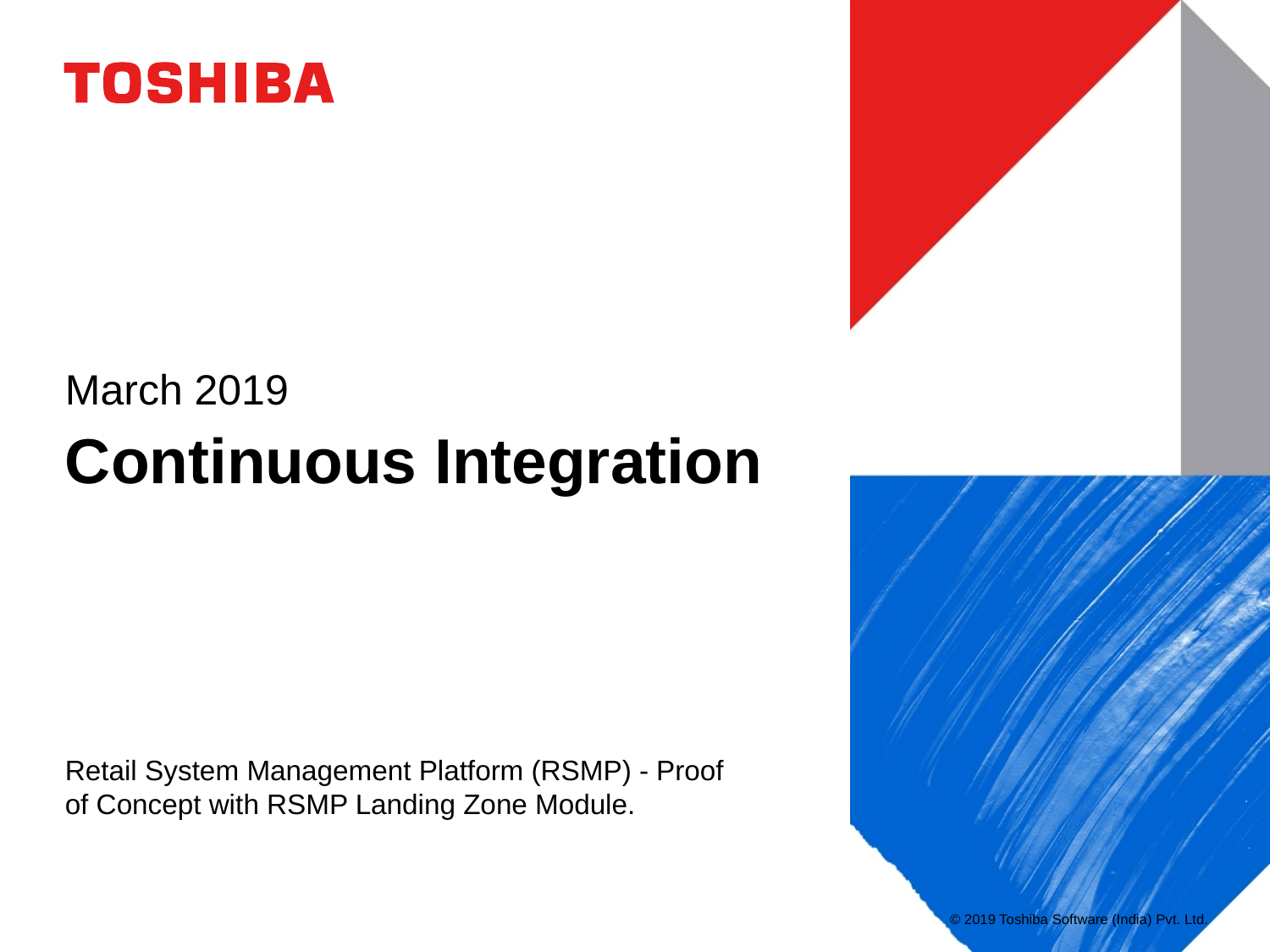

March 2019
# Continuous Integration
Retail System Management Platform (RSMP) - Proof of Concept with RSMP Landing Zone Module.